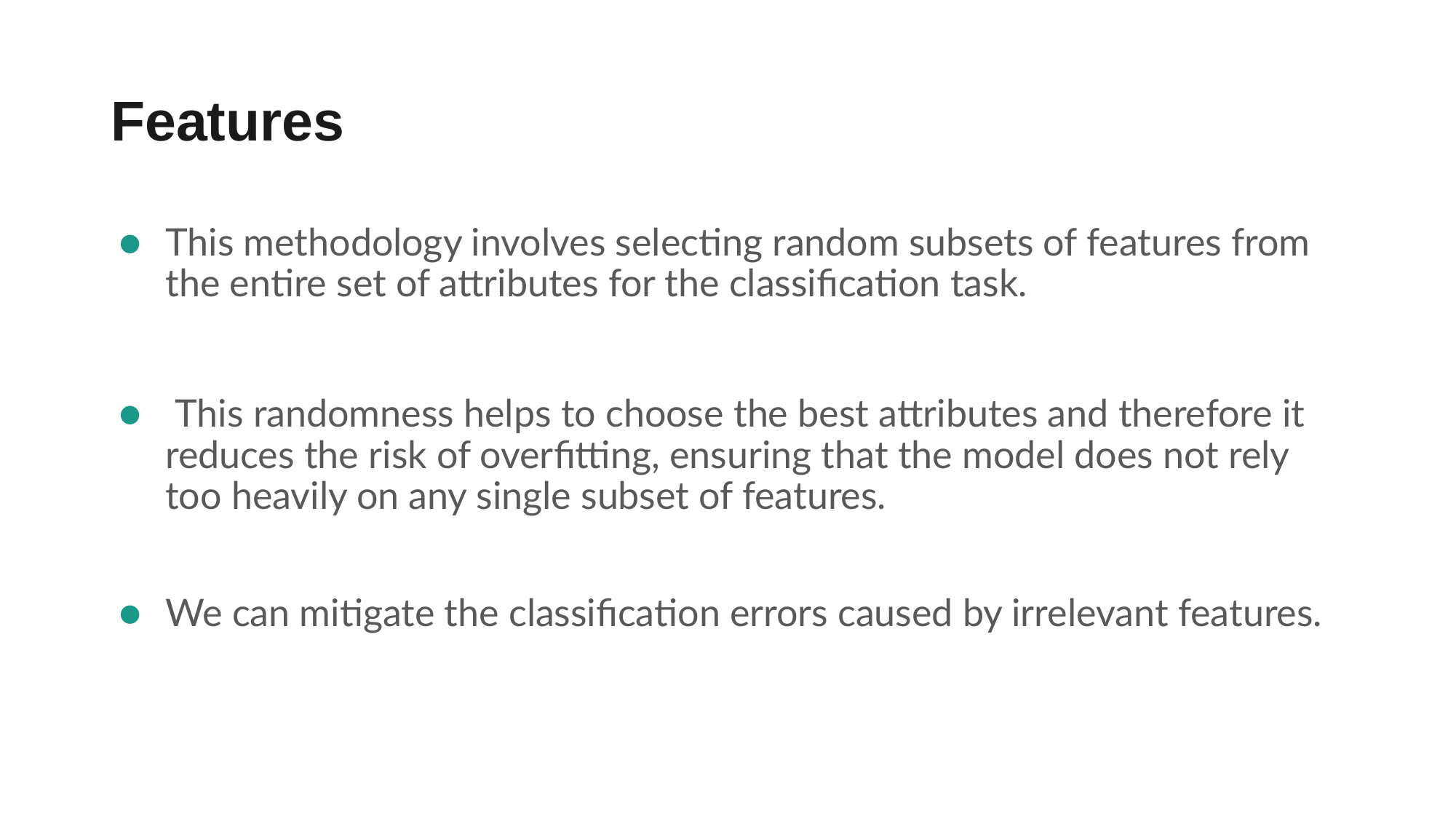

# Features
This methodology involves selecting random subsets of features from the entire set of attributes for the classification task.

 This randomness helps to choose the best attributes and therefore it reduces the risk of overfitting, ensuring that the model does not rely too heavily on any single subset of features.

We can mitigate the classification errors caused by irrelevant features.